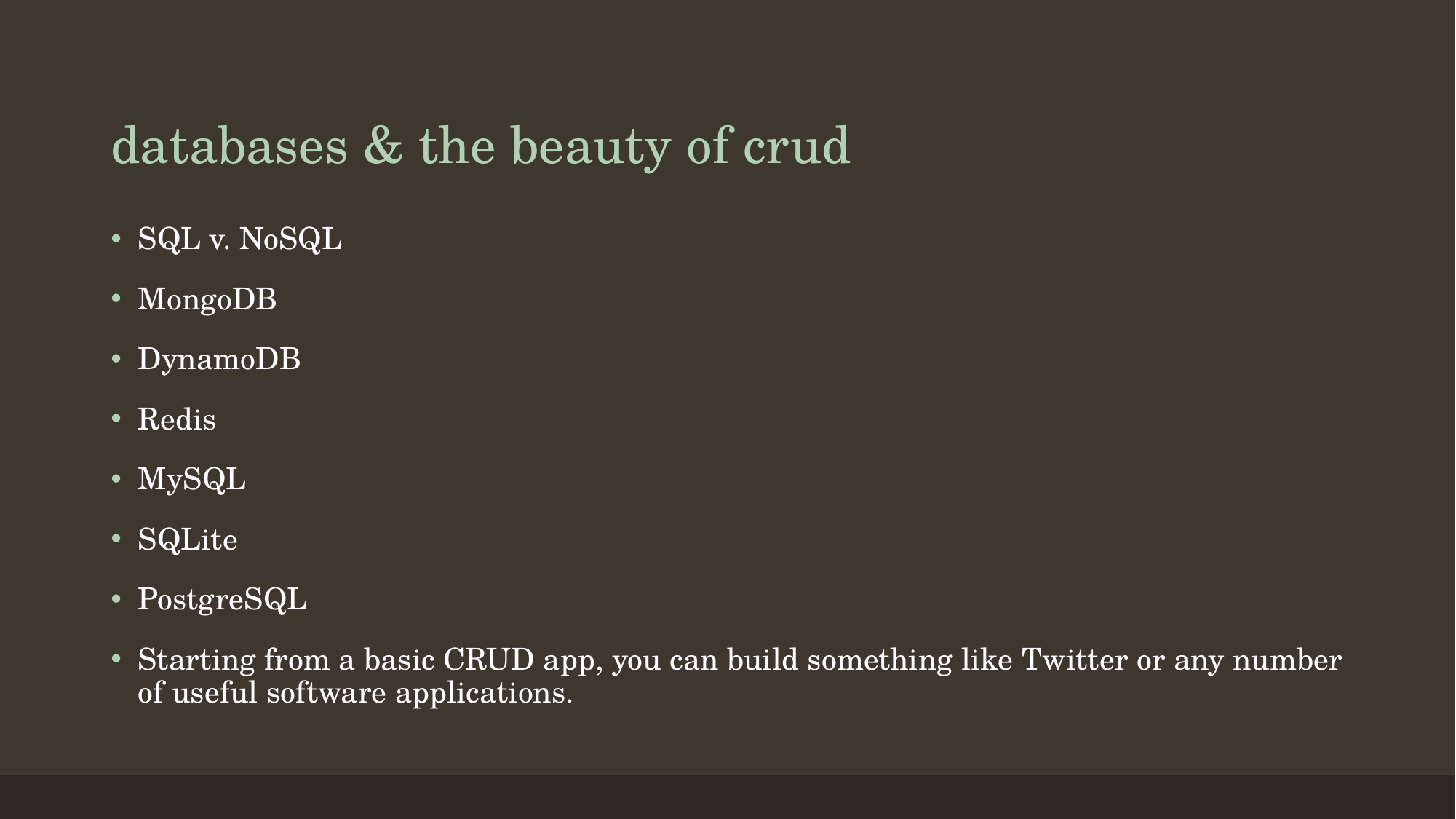

# databases & the beauty of crud
SQL v. NoSQL
MongoDB
DynamoDB
Redis
MySQL
SQLite
PostgreSQL
Starting from a basic CRUD app, you can build something like Twitter or any number of useful software applications.